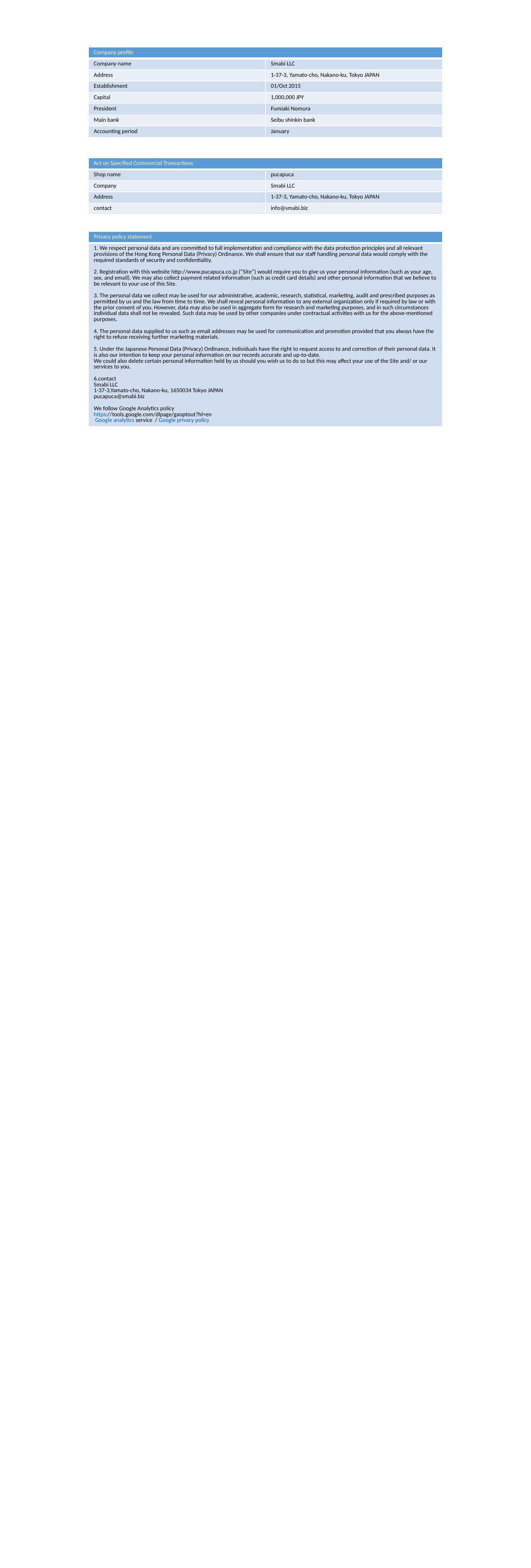

| Company profile |  |
| --- | --- |
| Company name | Smabi LLC |
| Address | 1-37-3, Yamato-cho, Nakano-ku, Tokyo JAPAN |
| Establishment | 01/Oct 2015 |
| Capital | 1,000,000 JPY |
| President | Fumiaki Nomura |
| Main bank | Seibu shinkin bank |
| Accounting period | January |
| Act on Specified Commercial Transactions |  |
| --- | --- |
| Shop name | pucapuca |
| Company | Smabi LLC |
| Address | 1-37-3, Yamato-cho, Nakano-ku, Tokyo JAPAN |
| contact | info@smabi.biz |
| Privacy policy statement |
| --- |
| 1. We respect personal data and are committed to full implementation and compliance with the data protection principles and all relevant provisions of the Hong Kong Personal Data (Privacy) Ordinance. We shall ensure that our staff handling personal data would comply with the required standards of security and confidentiality. 2. Registration with this website http://www.pucapuca.co.jp (“Site”) would require you to give us your personal information (such as your age, sex, and email). We may also collect payment related information (such as credit card details) and other personal information that we believe to be relevant to your use of this Site. 3. The personal data we collect may be used for our administrative, academic, research, statistical, marketing, audit and prescribed purposes as permitted by us and the law from time to time. We shall reveal personal information to any external organization only if required by law or with the prior consent of you. However, data may also be used in aggregate form for research and marketing purposes, and in such circumstances individual data shall not be revealed. Such data may be used by other companies under contractual activities with us for the above-mentioned purposes. 4. The personal data supplied to us such as email addresses may be used for communication and promotion provided that you always have the right to refuse receiving further marketing materials. 5. Under the Japanese Personal Data (Privacy) Ordinance, individuals have the right to request access to and correction of their personal data. It is also our intention to keep your personal information on our records accurate and up-to-date. We could also delete certain personal information held by us should you wish us to do so but this may affect your use of the Site and/ or our services to you. 6.contact Smabi LLC 1-37-3,Yamato-cho, Nakano-ku, 1650034 Tokyo JAPAN pucapuca@smabi.biz We follow Google Analytics policy https://tools.google.com/dlpage/gaoptout?hl=en  Google analytics service  / Google privacy policy |